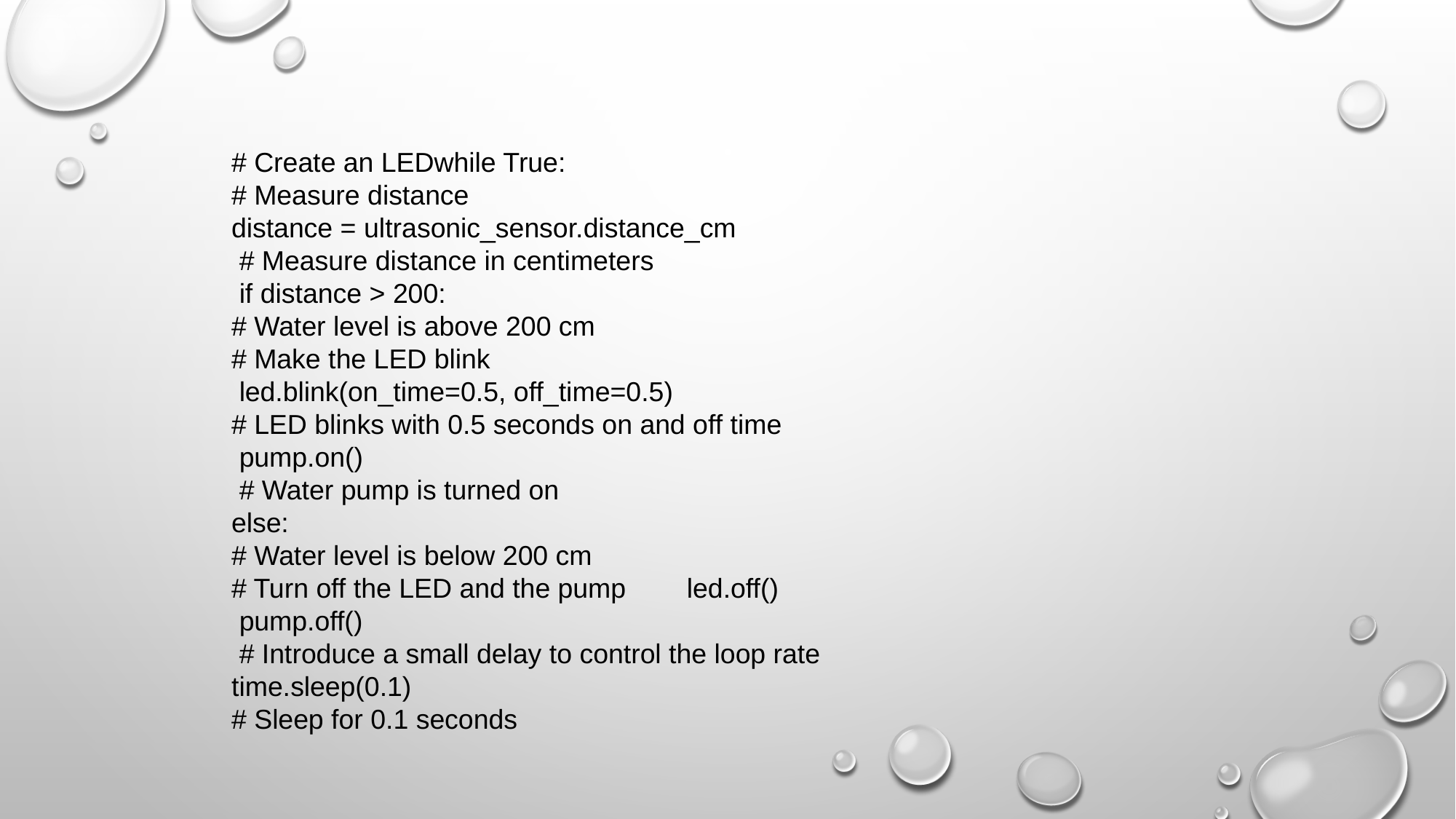

# Create an LEDwhile True:
# Measure distance
distance = ultrasonic_sensor.distance_cm
 # Measure distance in centimeters
 if distance > 200:
# Water level is above 200 cm
# Make the LED blink
 led.blink(on_time=0.5, off_time=0.5)
# LED blinks with 0.5 seconds on and off time
 pump.on()
 # Water pump is turned on
else:
# Water level is below 200 cm
# Turn off the LED and the pump        led.off()
 pump.off()
 # Introduce a small delay to control the loop rate    time.sleep(0.1)
# Sleep for 0.1 seconds